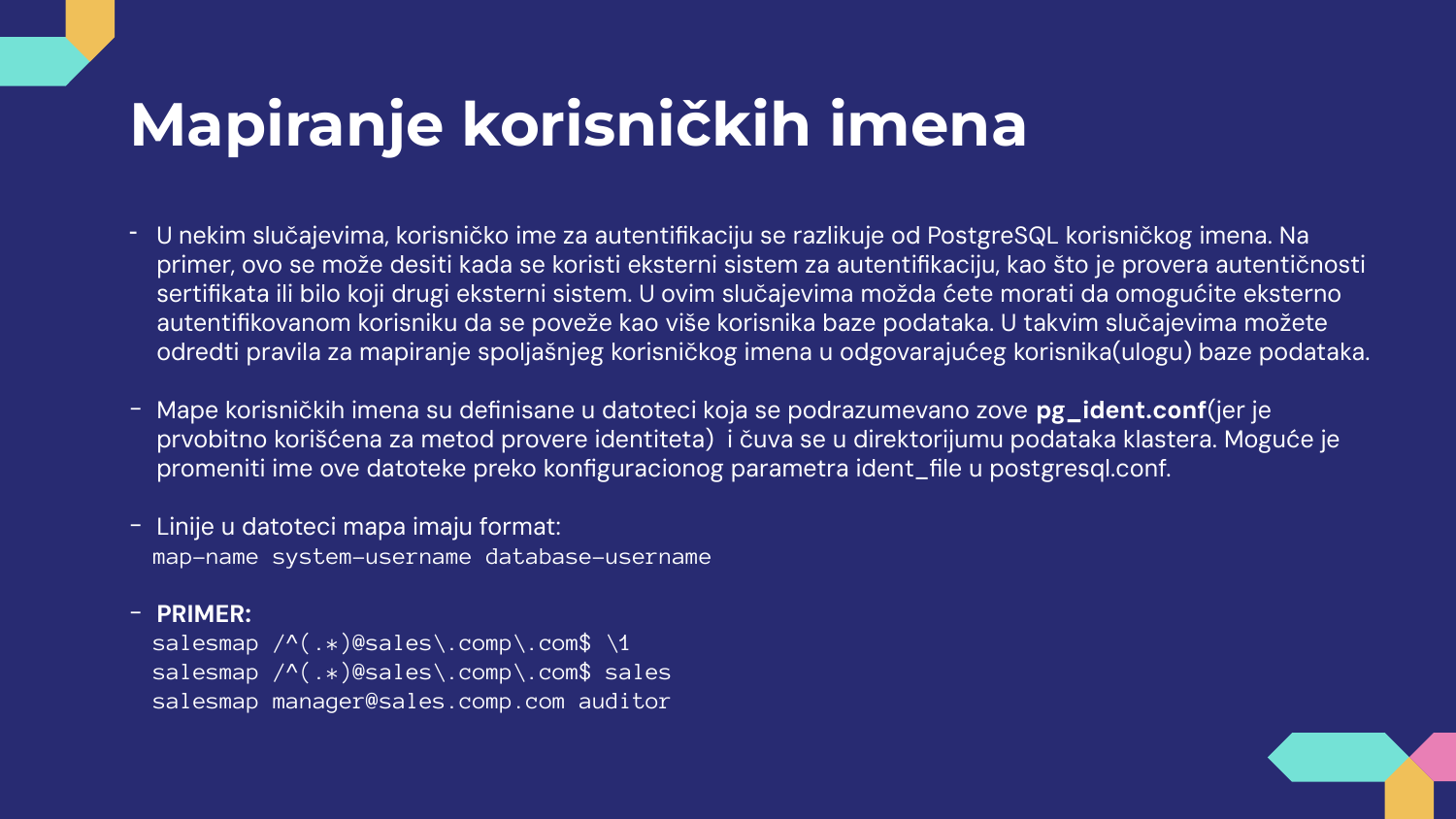

# Mapiranje korisničkih imena
U nekim slučajevima, korisničko ime za autentifikaciju se razlikuje od PostgreSQL korisničkog imena. Na primer, ovo se može desiti kada se koristi eksterni sistem za autentifikaciju, kao što je provera autentičnosti sertifikata ili bilo koji drugi eksterni sistem. U ovim slučajevima možda ćete morati da omogućite eksterno autentifikovanom korisniku da se poveže kao više korisnika baze podataka. U takvim slučajevima možete odredti pravila za mapiranje spoljašnjeg korisničkog imena u odgovarajućeg korisnika(ulogu) baze podataka.

Mape korisničkih imena su definisane u datoteci koja se podrazumevano zove pg_ident.conf(jer je prvobitno korišćena za metod provere identiteta)  i čuva se u direktorijumu podataka klastera. Moguće je promeniti ime ove datoteke preko konfiguracionog parametra ident_file u postgresql.conf.

Linije u datoteci mapa imaju format:
map-name system-username database-username

PRIMER:
salesmap /^(.*)@sales\.comp\.com$ \1
salesmap /^(.*)@sales\.comp\.com$ sales
salesmap manager@sales.comp.com auditor